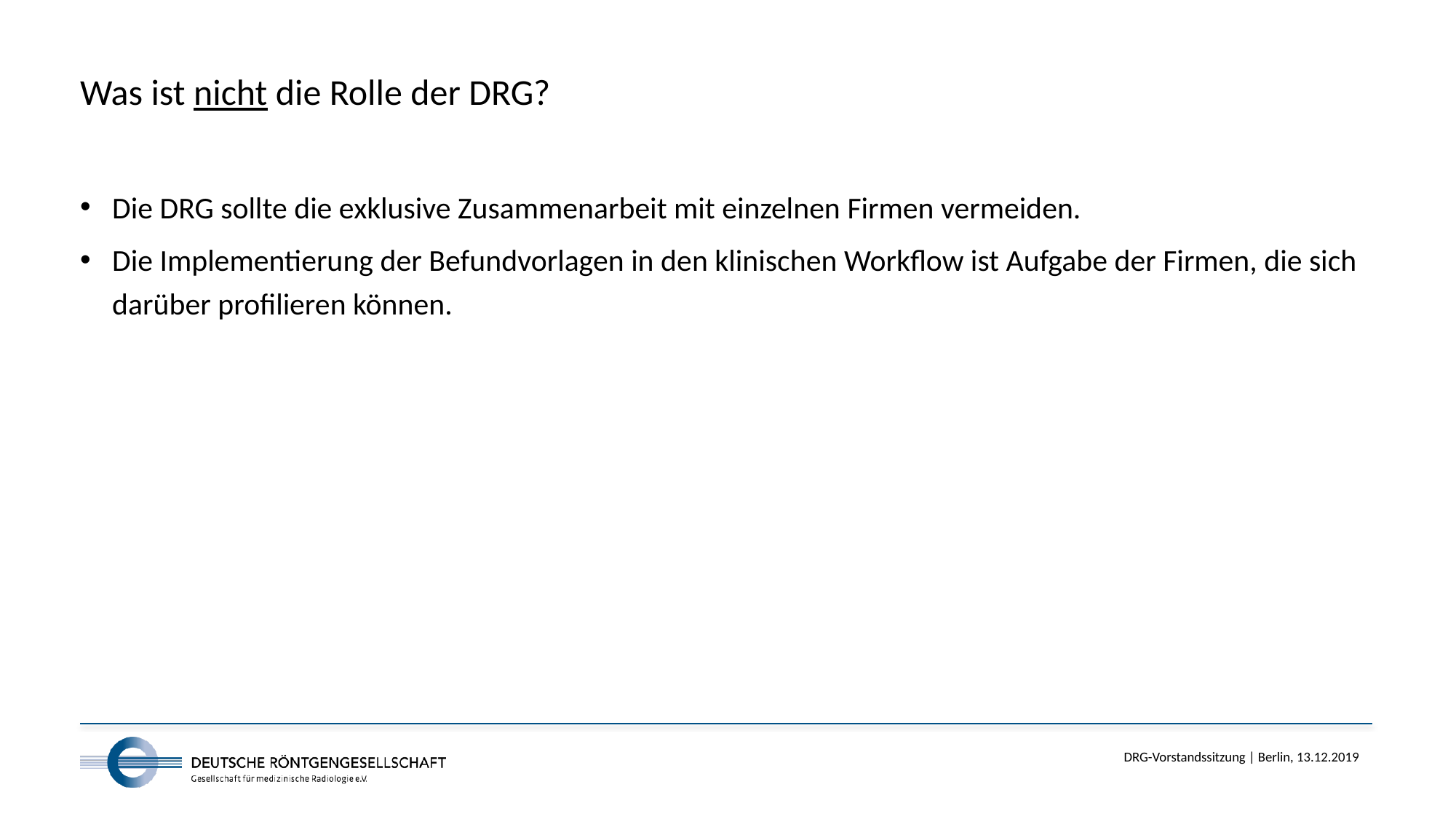

# Was ist nicht die Rolle der DRG?
Die DRG sollte die exklusive Zusammenarbeit mit einzelnen Firmen vermeiden.
Die Implementierung der Befundvorlagen in den klinischen Workflow ist Aufgabe der Firmen, die sich darüber profilieren können.